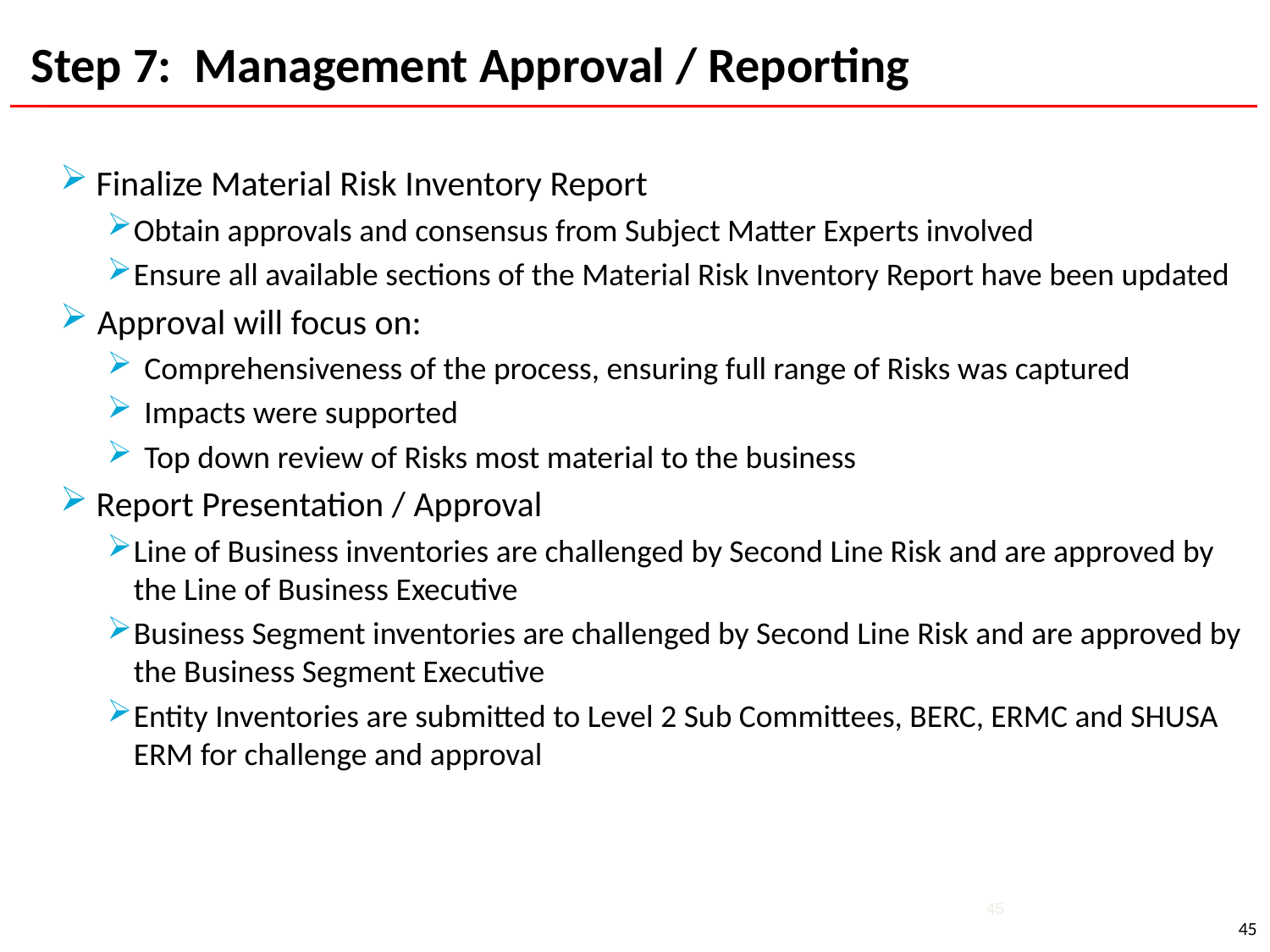

Step 7:  Management Approval / Reporting
 Finalize Material Risk Inventory Report
Obtain approvals and consensus from Subject Matter Experts involved
Ensure all available sections of the Material Risk Inventory Report have been updated
Approval will focus on:
Comprehensiveness of the process, ensuring full range of Risks was captured
Impacts were supported
Top down review of Risks most material to the business
 Report Presentation / Approval
Line of Business inventories are challenged by Second Line Risk and are approved by the Line of Business Executive
Business Segment inventories are challenged by Second Line Risk and are approved by the Business Segment Executive
Entity Inventories are submitted to Level 2 Sub Committees, BERC, ERMC and SHUSA ERM for challenge and approval
45
45